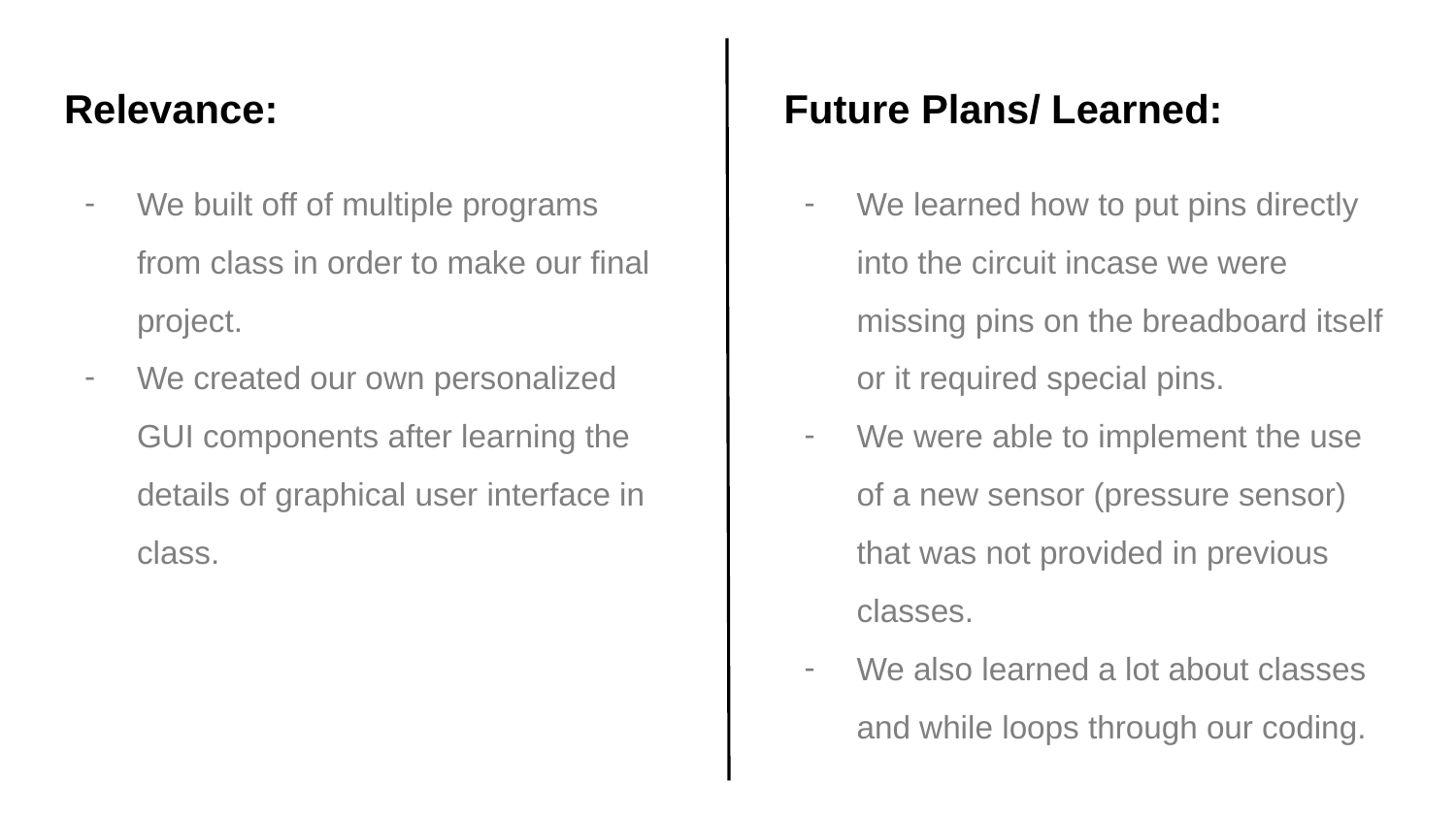

Future Plans/ Learned:
We learned how to put pins directly into the circuit incase we were missing pins on the breadboard itself or it required special pins.
We were able to implement the use of a new sensor (pressure sensor) that was not provided in previous classes.
We also learned a lot about classes and while loops through our coding.
Relevance:
We built off of multiple programs from class in order to make our final project.
We created our own personalized GUI components after learning the details of graphical user interface in class.